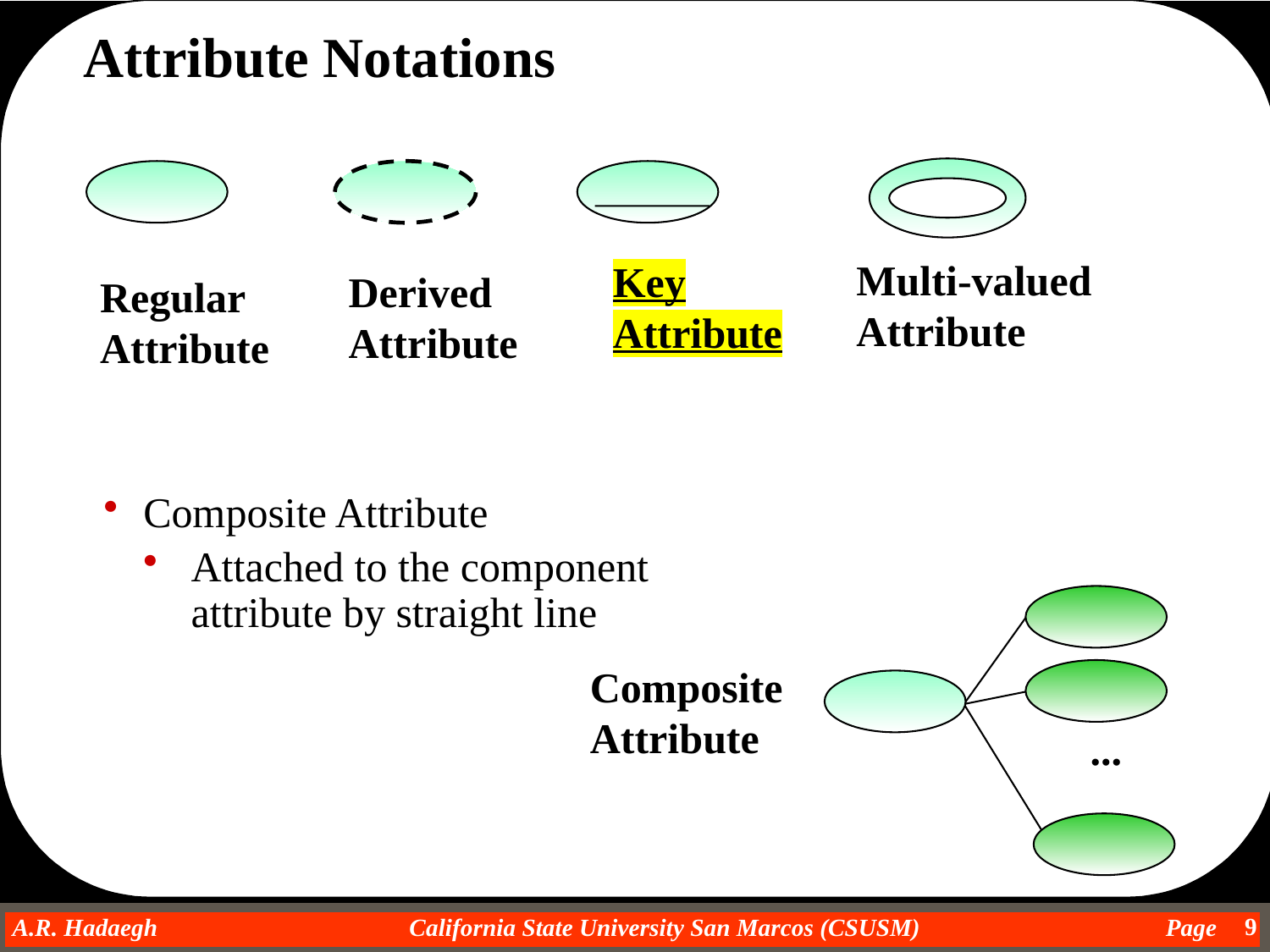

Attribute Notations

Multi-valued
Attribute
Key
Attribute
Derived
Attribute
Regular
Attribute
Composite Attribute
Attached to the component attribute by straight line

Composite
Attribute

...

9